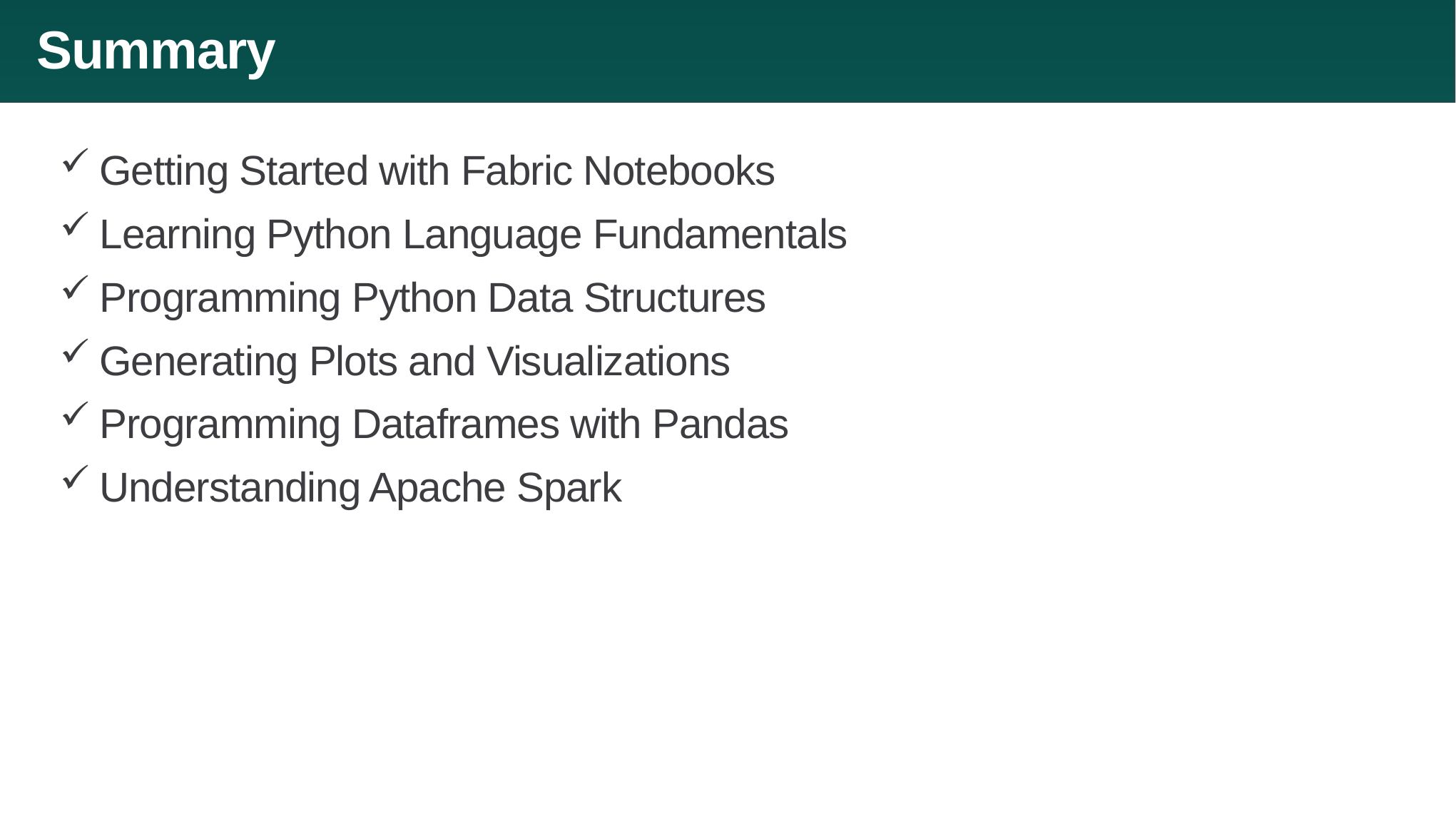

# Summary
Getting Started with Fabric Notebooks
Learning Python Language Fundamentals
Programming Python Data Structures
Generating Plots and Visualizations
Programming Dataframes with Pandas
Understanding Apache Spark